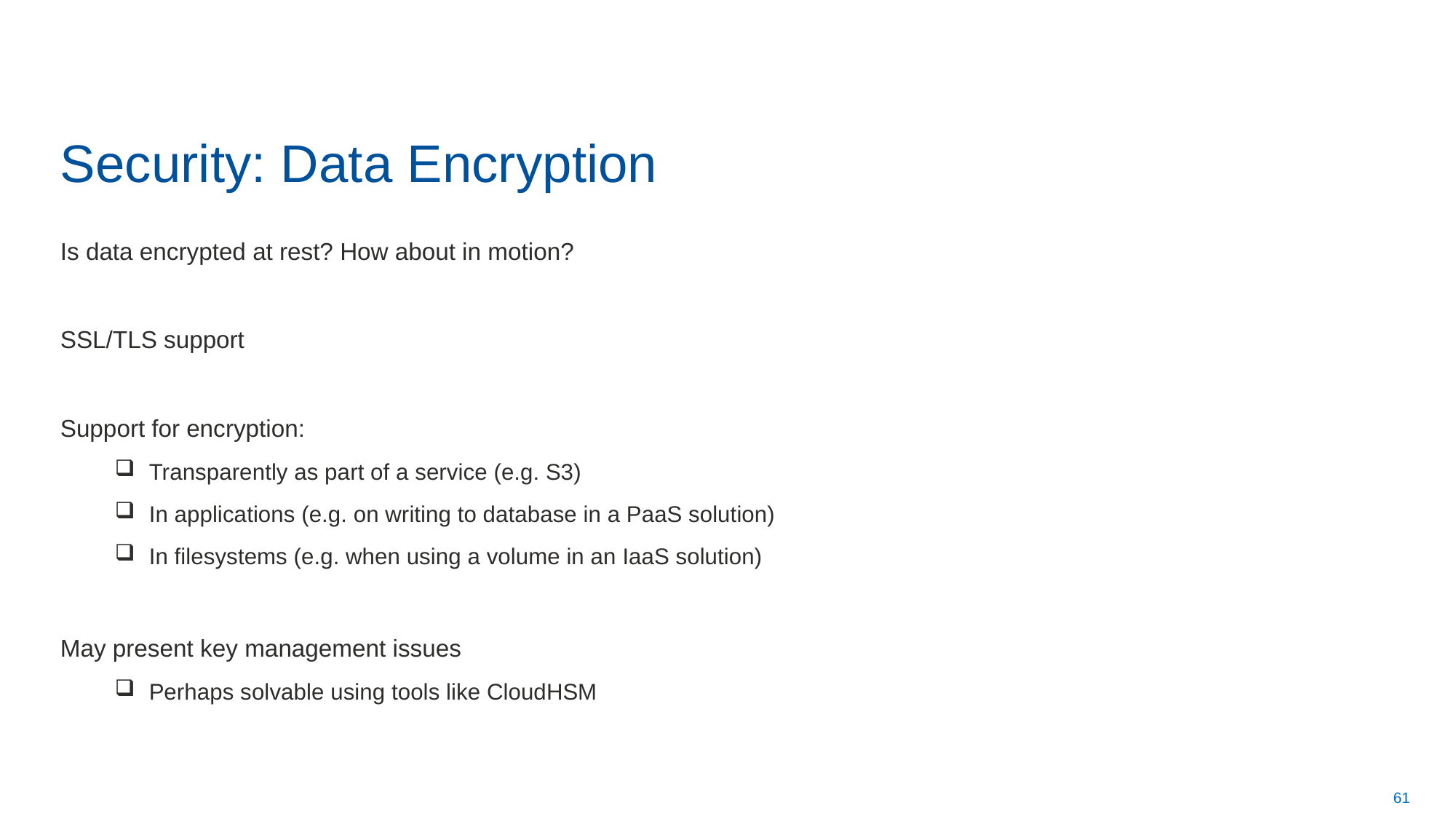

# Security: Data Encryption
Is data encrypted at rest? How about in motion?

SSL/TLS support

Support for encryption:
Transparently as part of a service (e.g. S3)
In applications (e.g. on writing to database in a PaaS solution)
In filesystems (e.g. when using a volume in an IaaS solution)

May present key management issues
Perhaps solvable using tools like CloudHSM